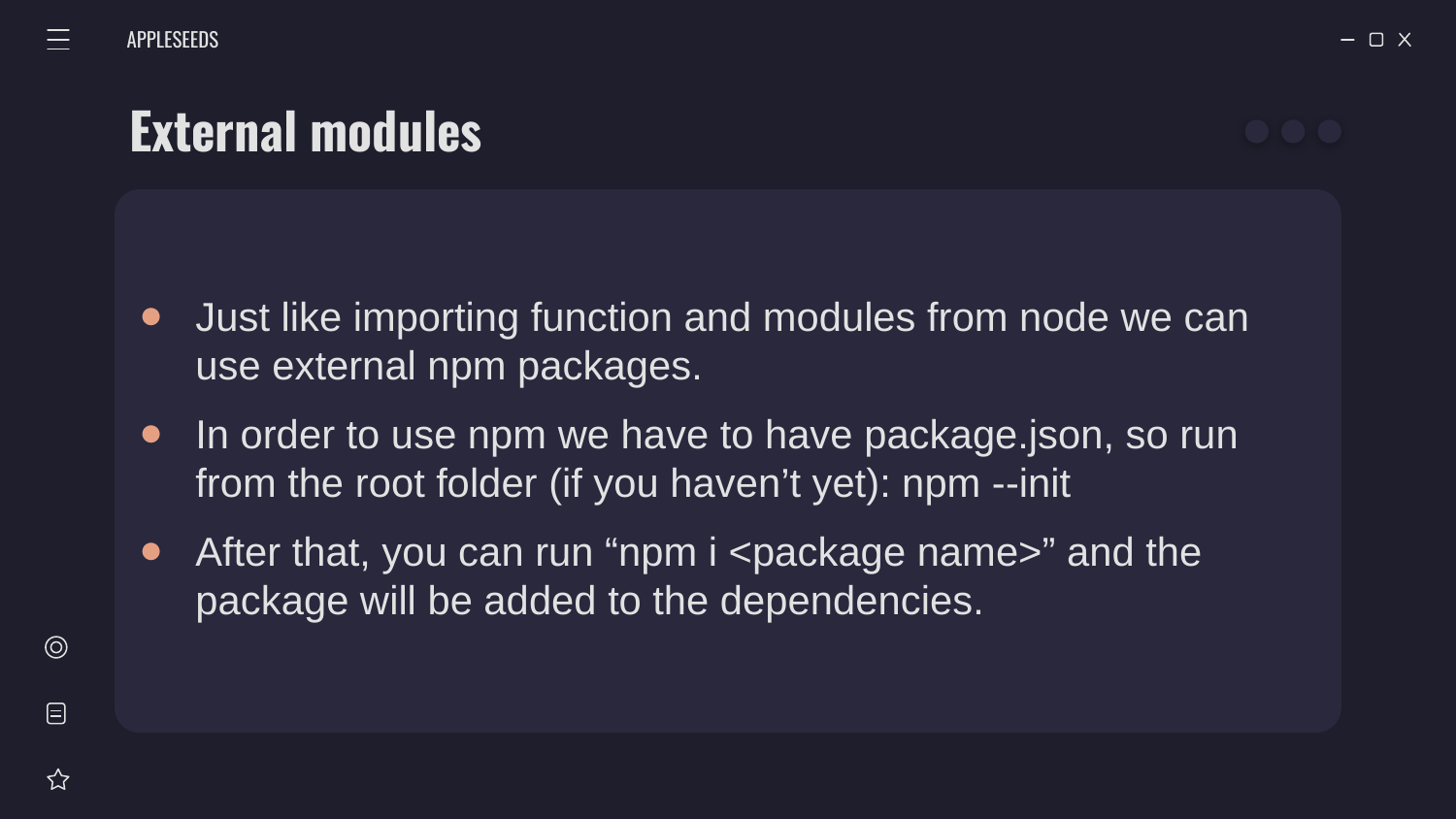

APPLESEEDS

# External modules

Just like importing function and modules from node we can use external npm packages.
In order to use npm we have to have package.json, so run from the root folder (if you haven’t yet): npm --init
After that, you can run “npm i <package name>” and the package will be added to the dependencies.